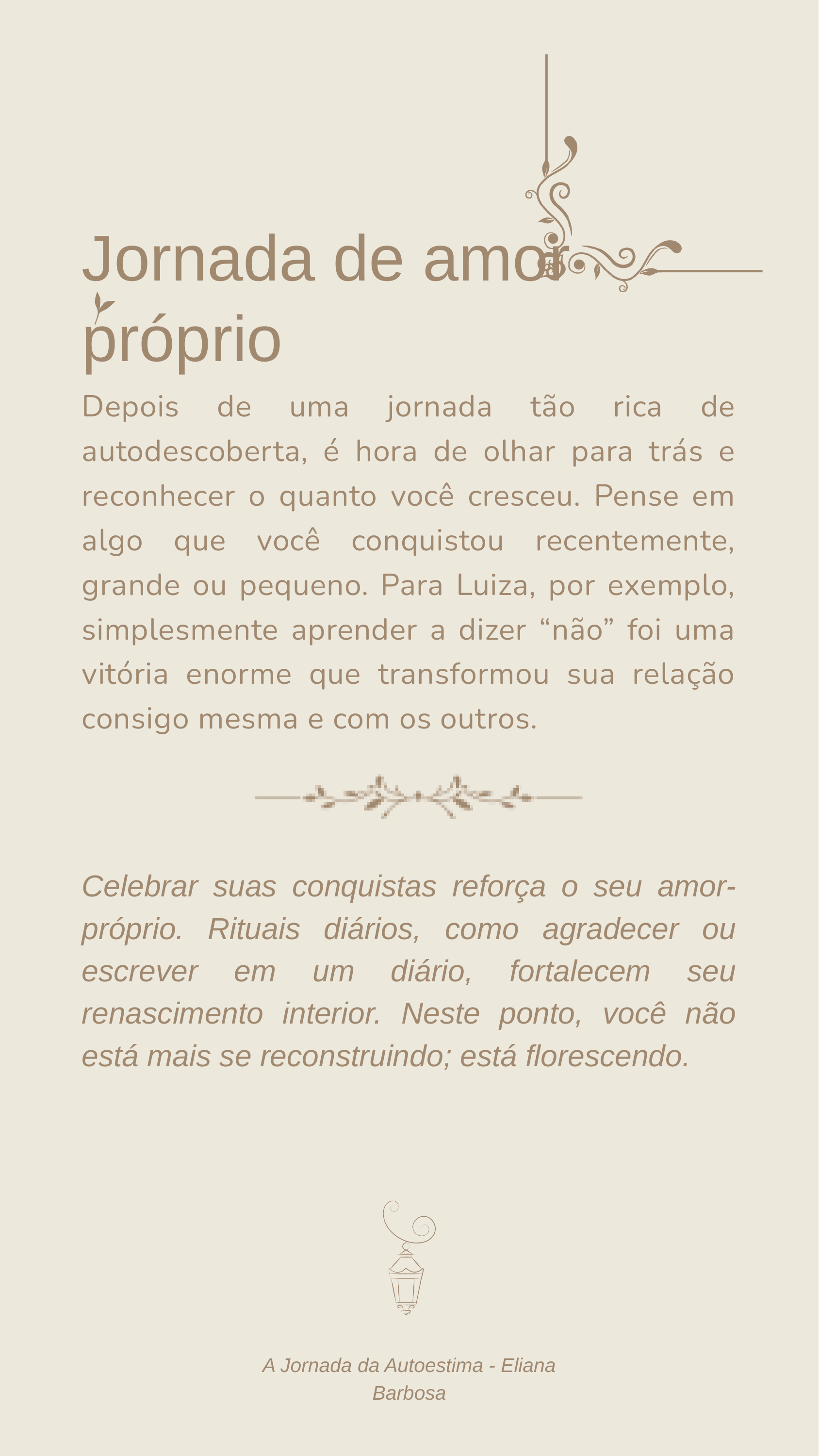

Jornada de amor próprio

Depois de uma jornada tão rica de autodescoberta, é hora de olhar para trás e reconhecer o quanto você cresceu. Pense em algo que você conquistou recentemente, grande ou pequeno. Para Luiza, por exemplo, simplesmente aprender a dizer “não” foi uma vitória enorme que transformou sua relação consigo mesma e com os outros.

Celebrar suas conquistas reforça o seu amor-próprio. Rituais diários, como agradecer ou escrever em um diário, fortalecem seu renascimento interior. Neste ponto, você não está mais se reconstruindo; está florescendo.

A Jornada da Autoestima - Eliana Barbosa